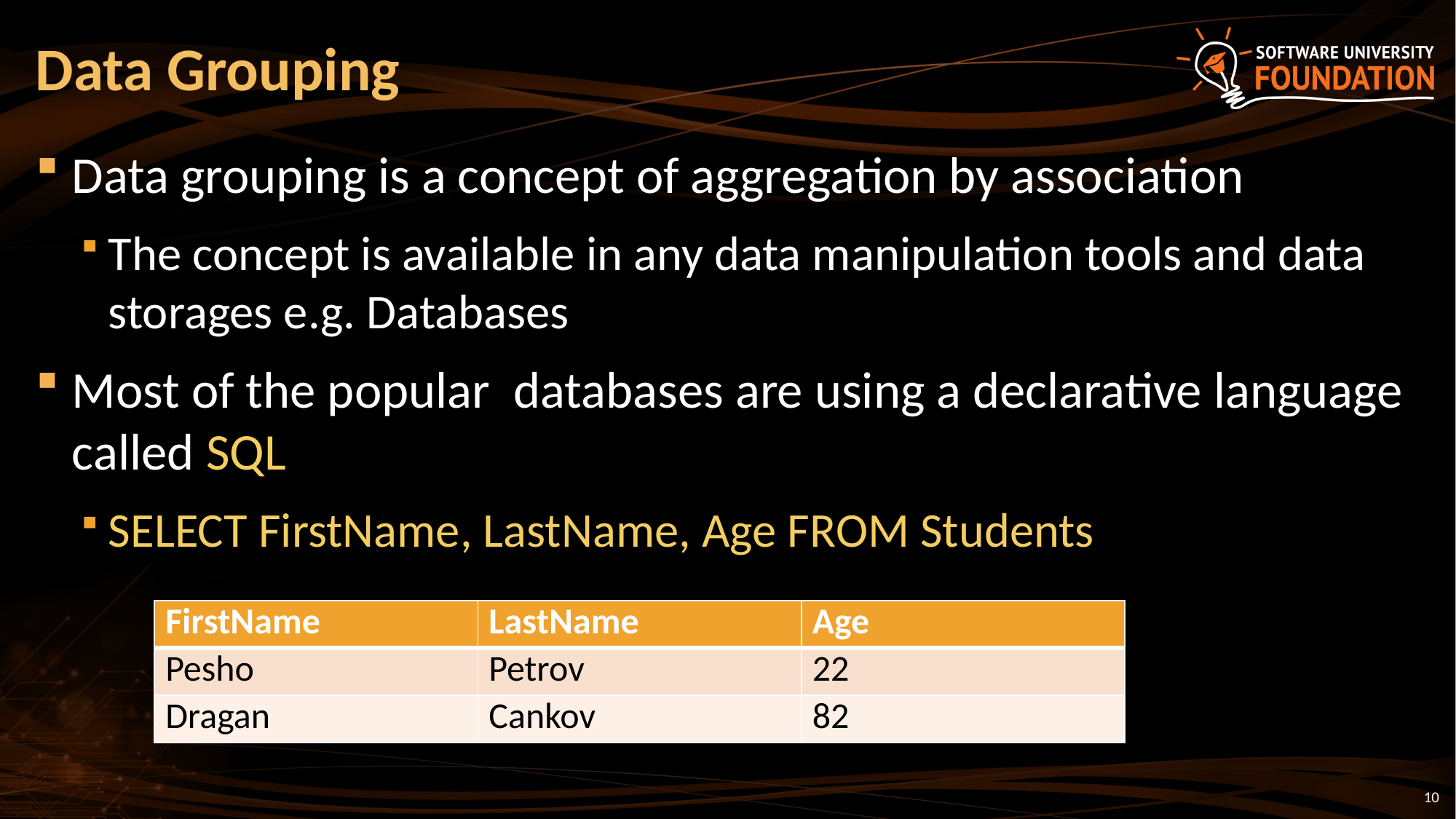

# Data Grouping
Data grouping is a concept of aggregation by association
The concept is available in any data manipulation tools and data storages e.g. Databases
Most of the popular  databases are using a declarative language called SQL
SELECT FirstName, LastName, Age FROM Students
| FirstName | LastName | Age |
| --- | --- | --- |
| Pesho | Petrov | 22 |
| Dragan | Cankov | 82 |
10